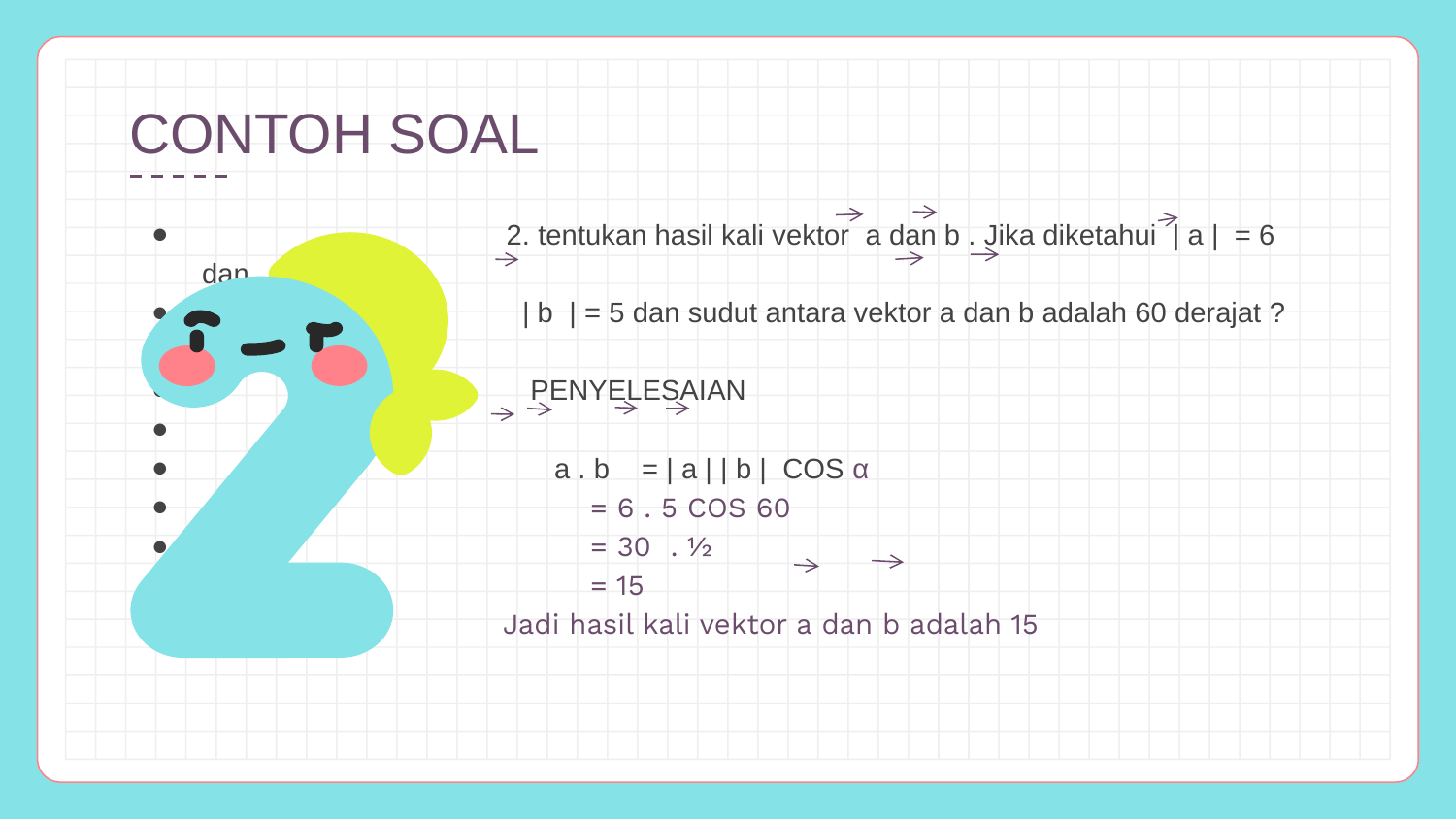

# CONTOH SOAL
                                      2. tentukan hasil kali vektor  a dan b . Jika diketahui  | a |  = 6  dan
                                        | b  | = 5 dan sudut antara vektor a dan b adalah 60 derajat ?

                                         PENYELESAIAN

                                            a . b    = | a | | b |  COS α
                                        = 6 . 5 COS 60
                                        = 30  . ½
                                        = 15
                               Jadi hasil kali vektor a dan b adalah 15